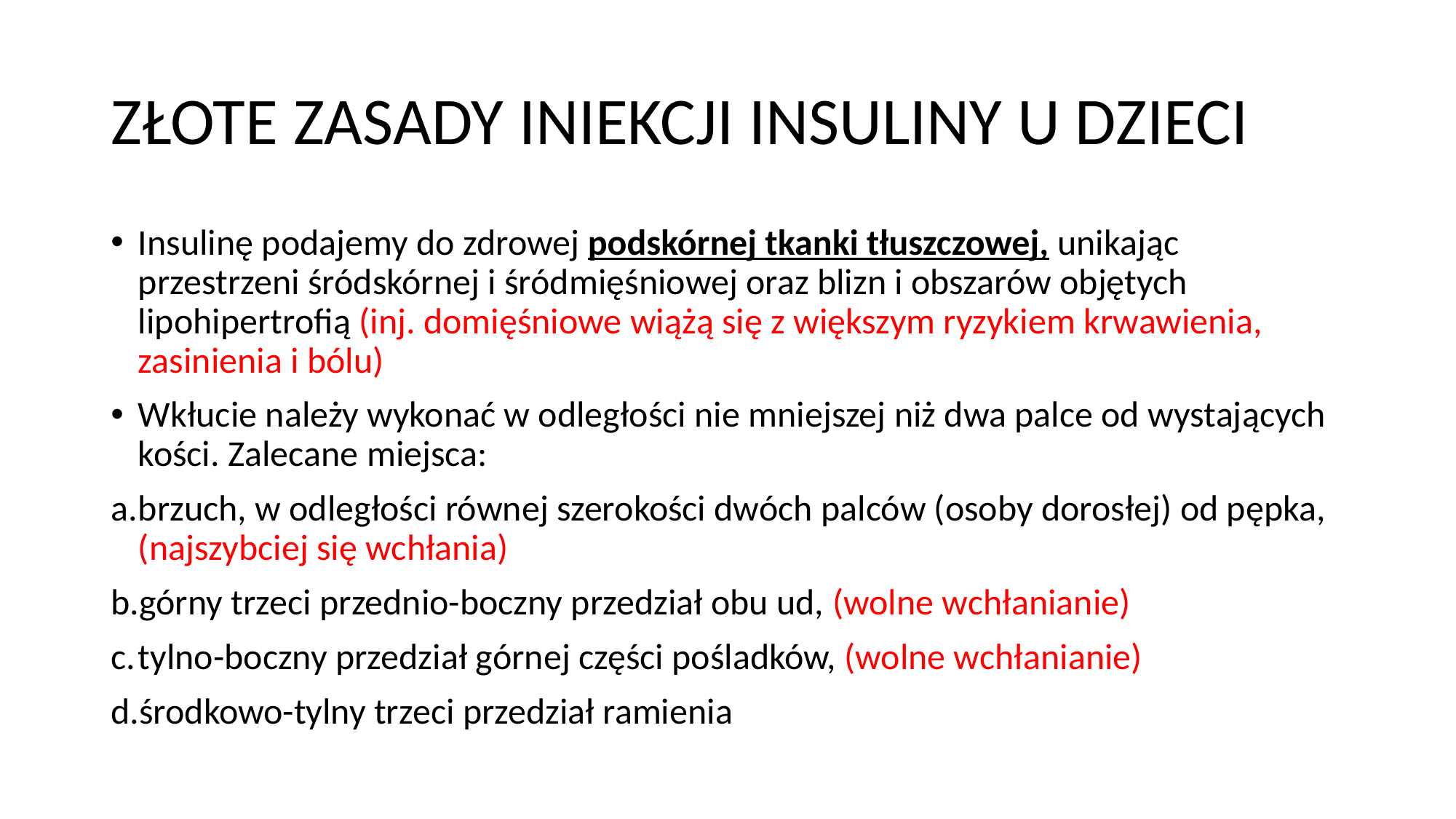

# ZŁOTE ZASADY INIEKCJI INSULINY U DZIECI
Insulinę podajemy do zdrowej podskórnej tkanki tłuszczowej, unikając przestrzeni śródskórnej i śródmięśniowej oraz blizn i obszarów objętych lipohipertrofią (inj. domięśniowe wiążą się z większym ryzykiem krwawienia, zasinienia i bólu)
Wkłucie należy wykonać w odległości nie mniejszej niż dwa palce od wystających kości. Zalecane miejsca:
brzuch, w odległości równej szerokości dwóch palców (osoby dorosłej) od pępka, (najszybciej się wchłania)
górny trzeci przednio-boczny przedział obu ud, (wolne wchłanianie)
tylno-boczny przedział górnej części pośladków, (wolne wchłanianie)
środkowo-tylny trzeci przedział ramienia